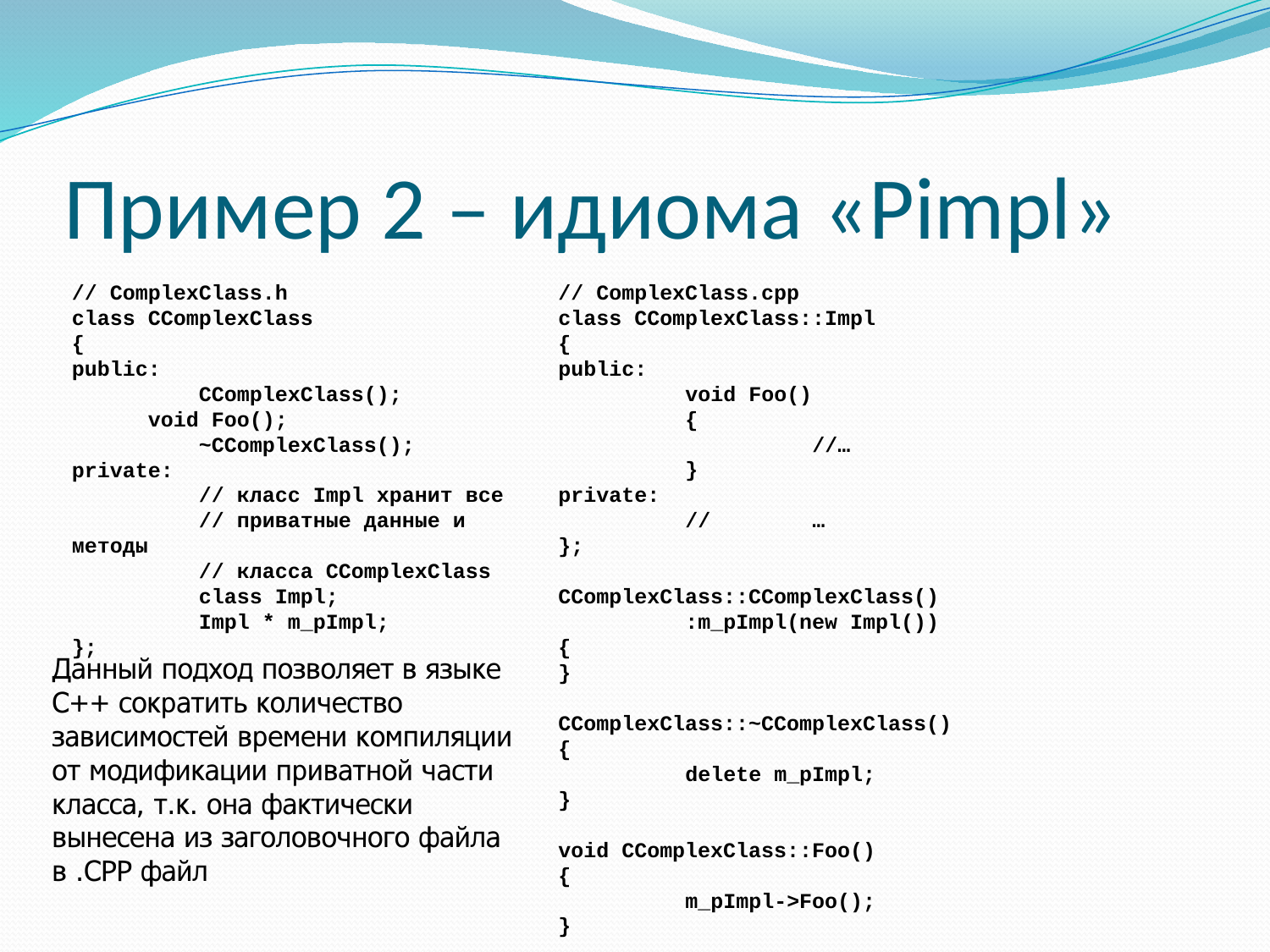

# Пример 2 – идиома «Pimpl»
// ComplexClass.h
class CComplexClass
{
public:
	CComplexClass();
      void Foo();
	~CComplexClass();
private:
	// класс Impl хранит все
	// приватные данные и методы
	// класса CComplexClass
	class Impl;
	Impl * m_pImpl;
};
// ComplexClass.cpp
class CComplexClass::Impl
{
public:
	void Foo()
	{
		//…
	}
private:
	//	…
};

CComplexClass::CComplexClass()
	:m_pImpl(new Impl())
{
}

CComplexClass::~CComplexClass()
{
	delete m_pImpl;
}

void CComplexClass::Foo()
{
	m_pImpl->Foo();
}
Данный подход позволяет в языке C++ сократить количество зависимостей времени компиляции от модификации приватной части класса, т.к. она фактически вынесена из заголовочного файла в .CPP файл